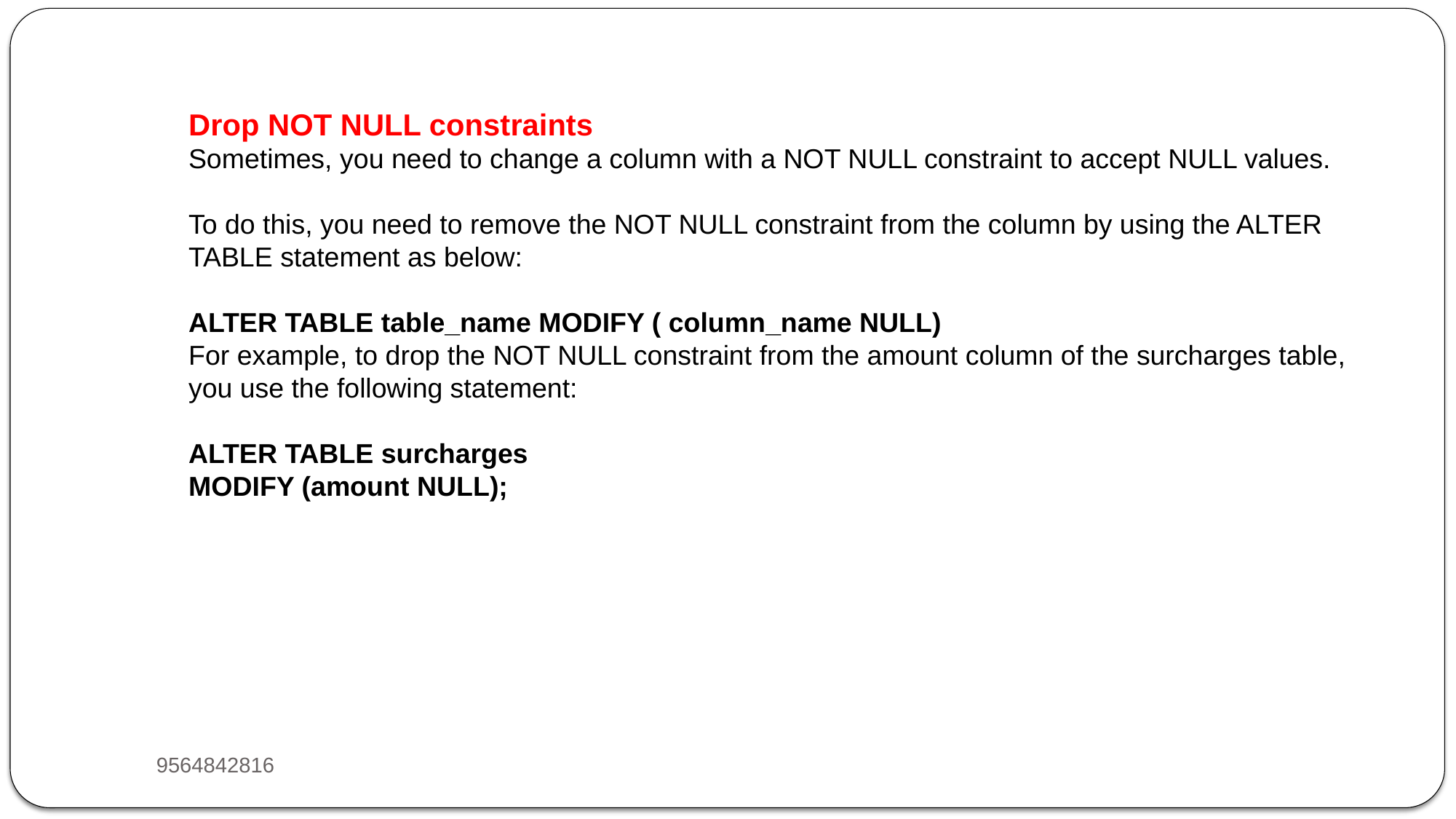

Drop NOT NULL constraints
Sometimes, you need to change a column with a NOT NULL constraint to accept NULL values.

To do this, you need to remove the NOT NULL constraint from the column by using the ALTER TABLE statement as below:

ALTER TABLE table_name MODIFY ( column_name NULL)
For example, to drop the NOT NULL constraint from the amount column of the surcharges table, you use the following statement:

ALTER TABLE surcharges
MODIFY (amount NULL);
9564842816